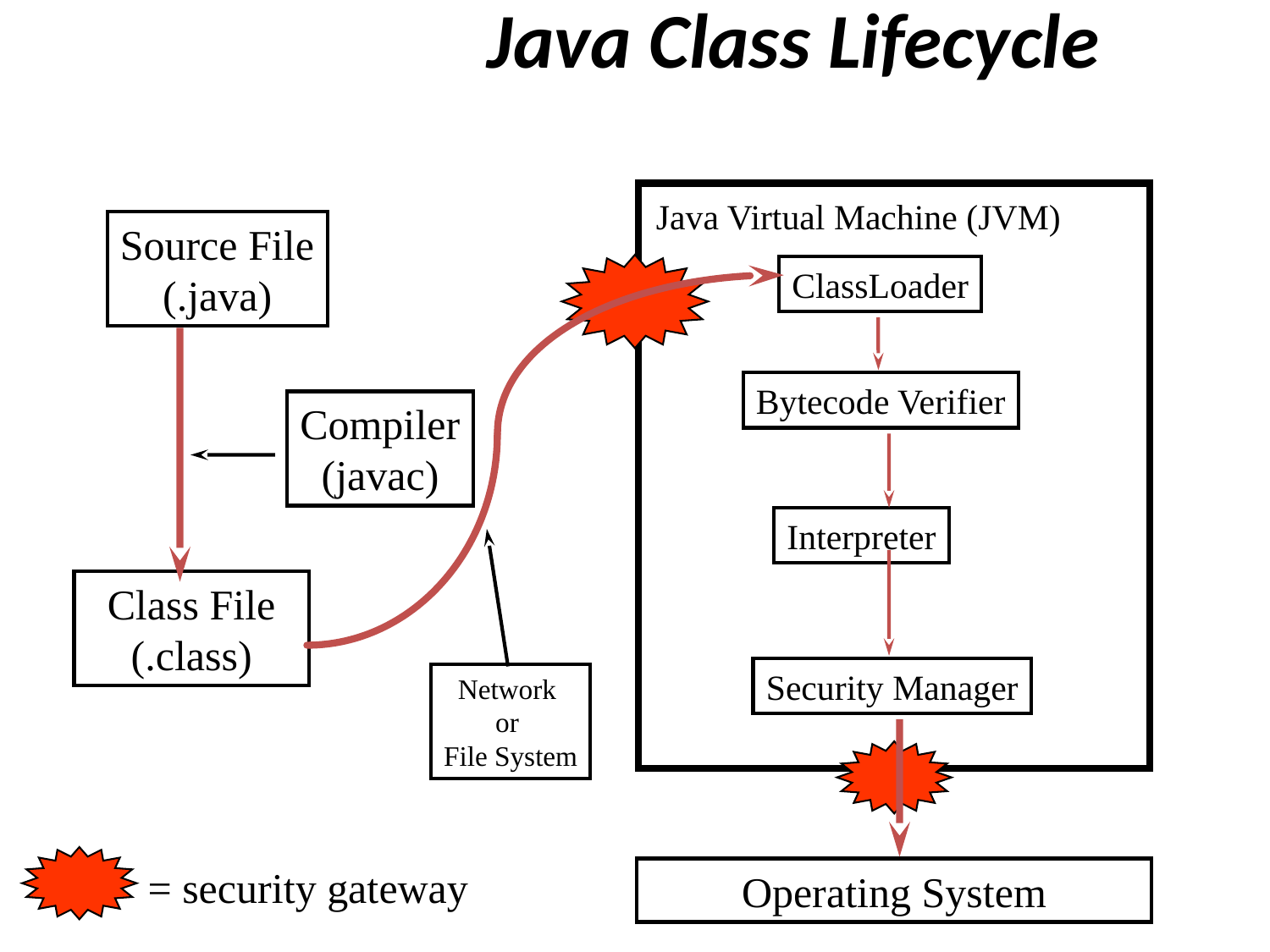

# Java Class Lifecycle

Java Virtual Machine (JVM)
Source File
(.java)

ClassLoader

Bytecode Verifier
Compiler
(javac)

Interpreter

Class File
(.class)
Security Manager
Network
or
File System

= security gateway
Operating System